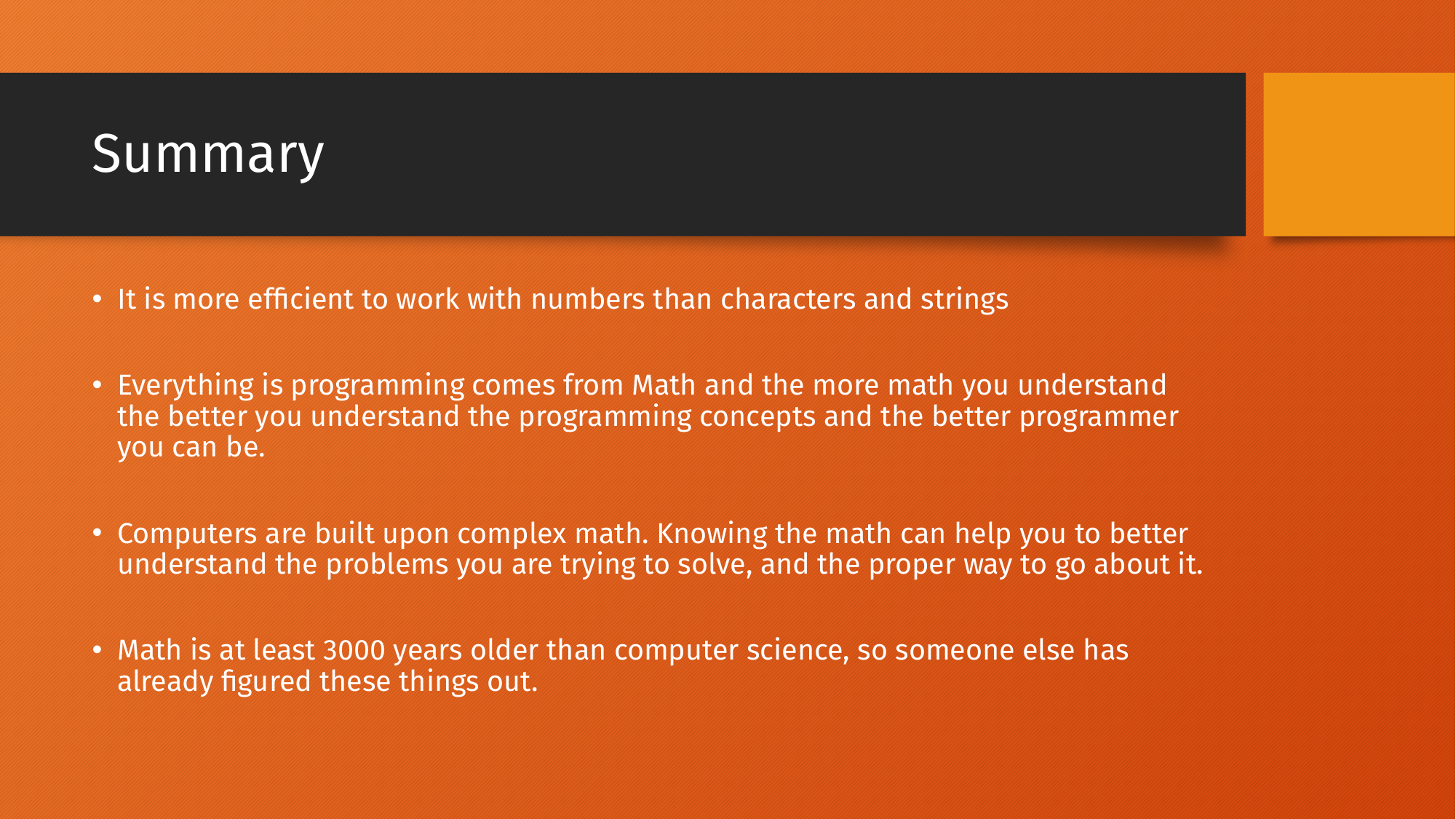

# Summary
It is more efficient to work with numbers than characters and strings

Everything is programming comes from Math and the more math you understand the better you understand the programming concepts and the better programmer you can be.

Computers are built upon complex math. Knowing the math can help you to better understand the problems you are trying to solve, and the proper way to go about it.

Math is at least 3000 years older than computer science, so someone else has already figured these things out.